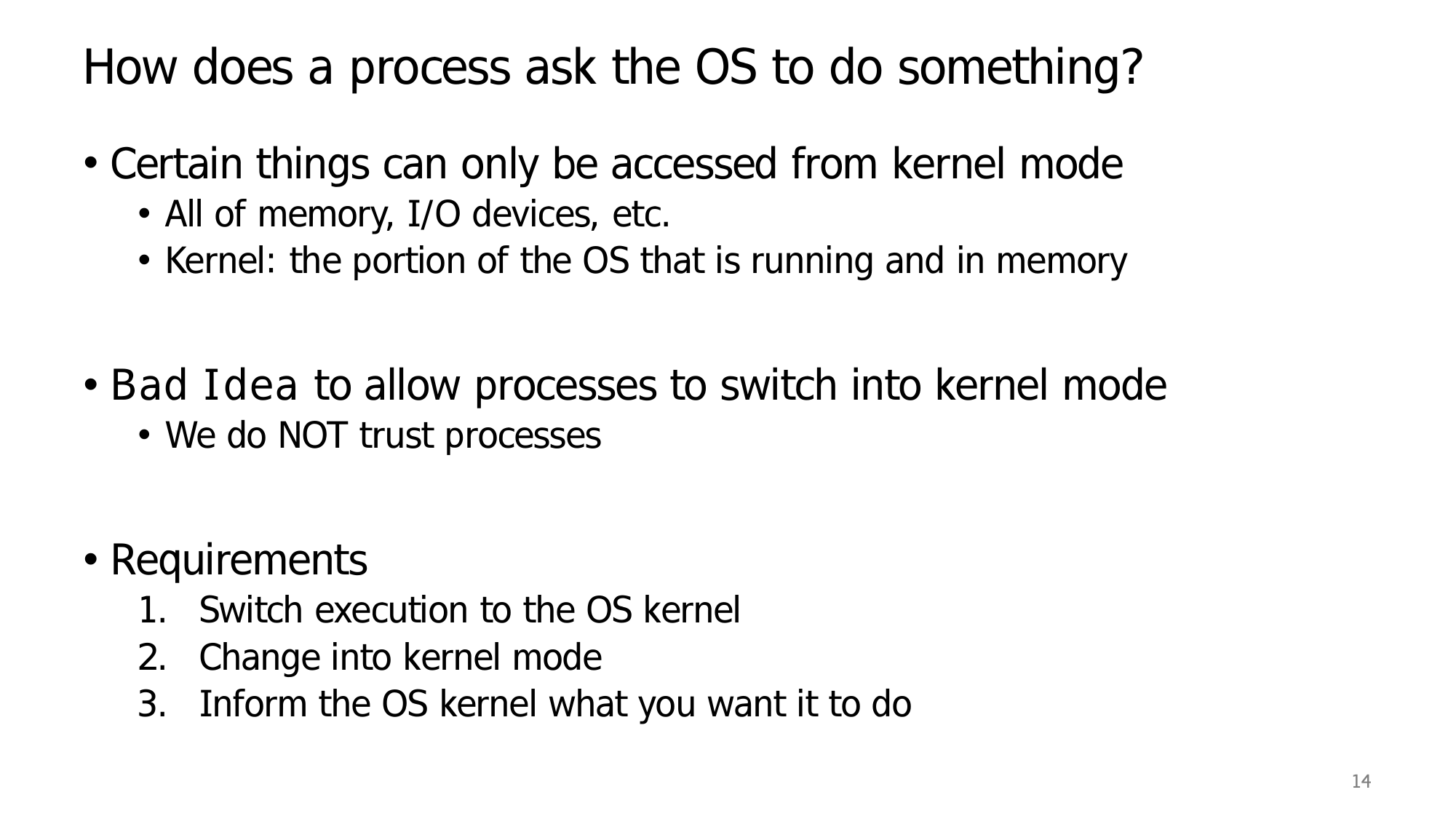

# How does a process ask the OS to do something?
Certain things can only be accessed from kernel mode
All of memory, I/O devices, etc.
Kernel: the portion of the OS that is running and in memory

Bad Idea to allow processes to switch into kernel mode
We do NOT trust processes

Requirements
Switch execution to the OS kernel
Change into kernel mode
Inform the OS kernel what you want it to do
14